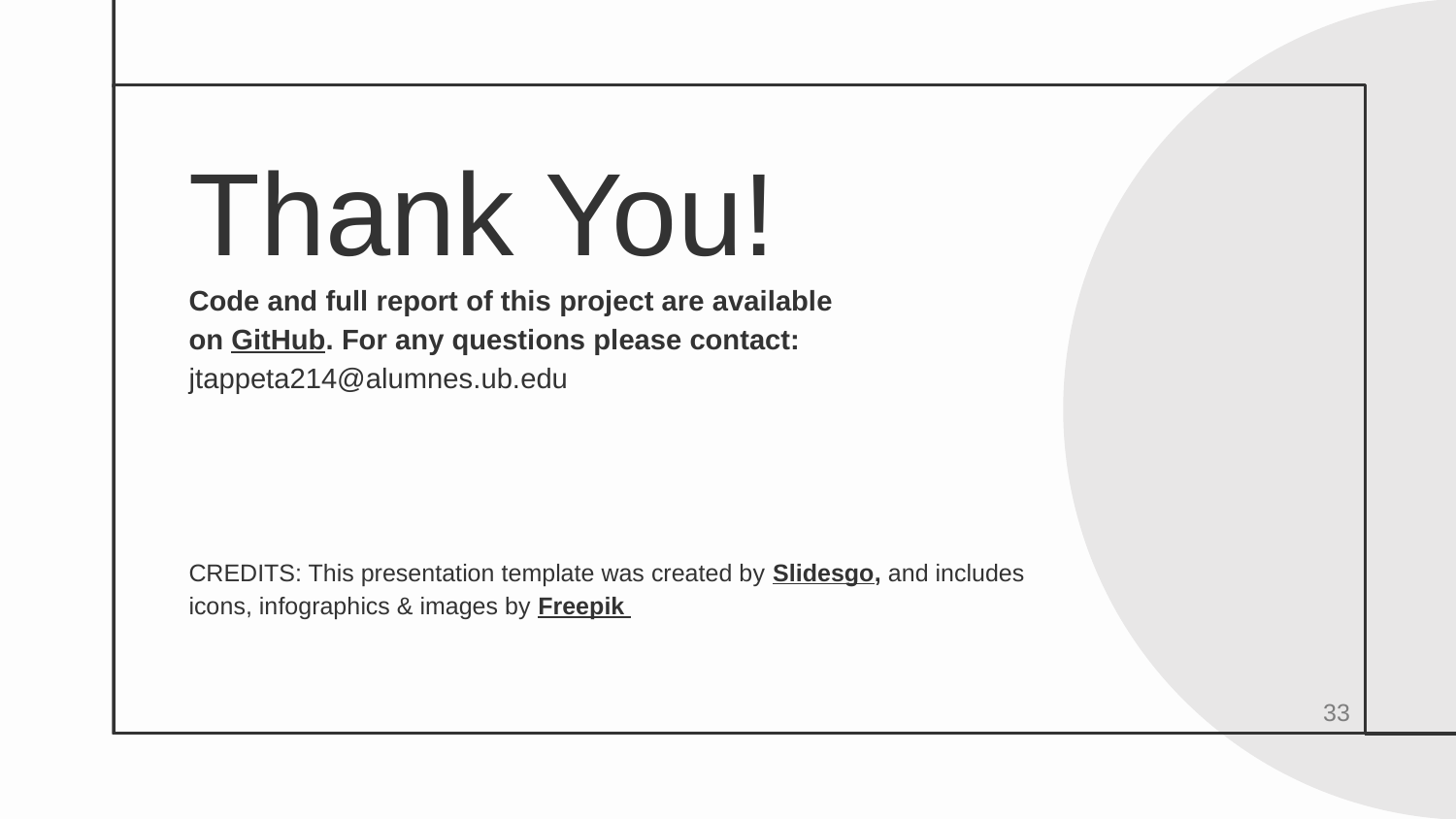

# Thank You!
Code and full report of this project are available on GitHub. For any questions please contact:
jtappeta214@alumnes.ub.edu
33